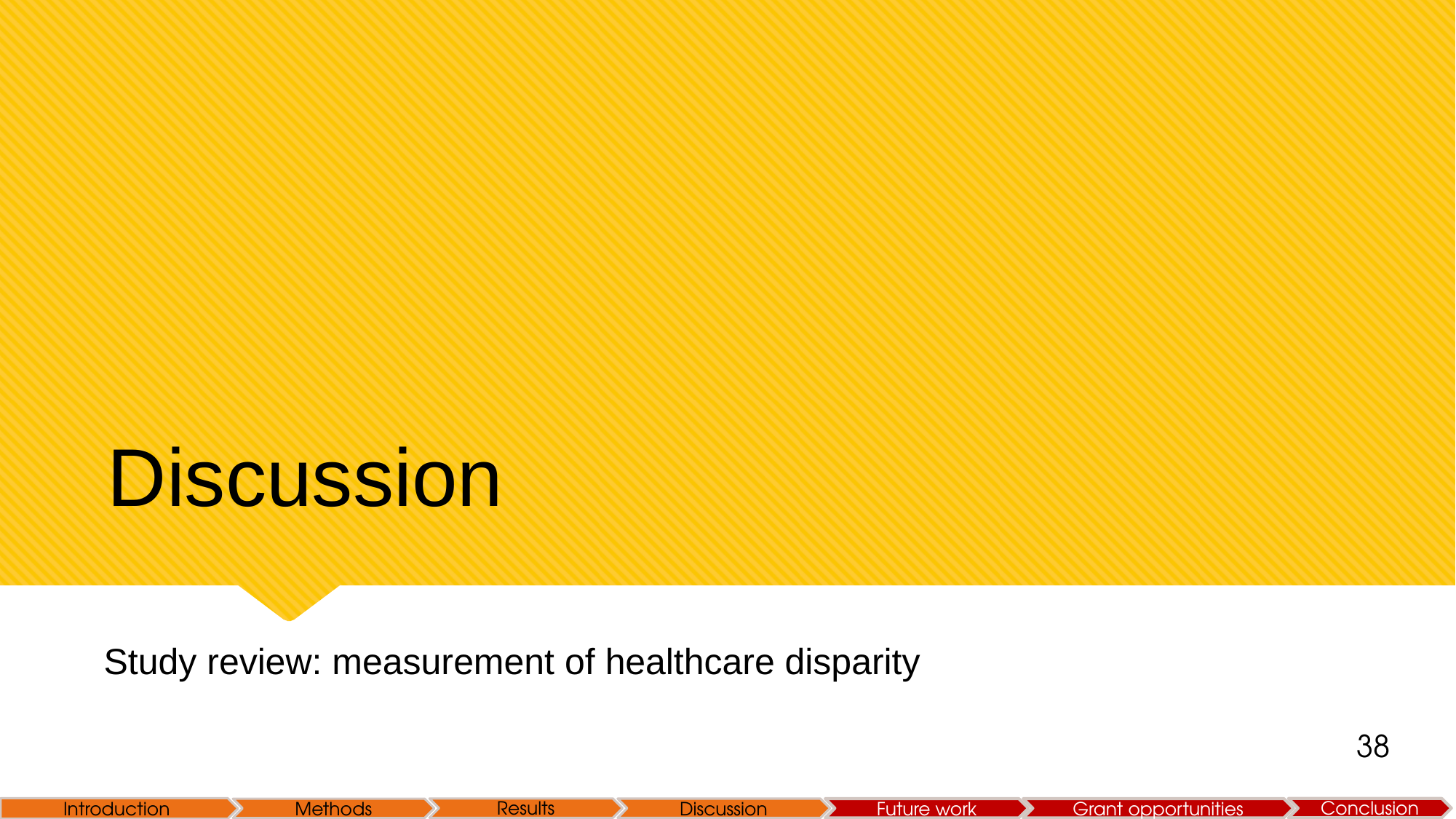

# Discussion
Study review: measurement of healthcare disparity
38
Introduction
Results
Conclusion
Discussion
Future work
Grant opportunities
Methods